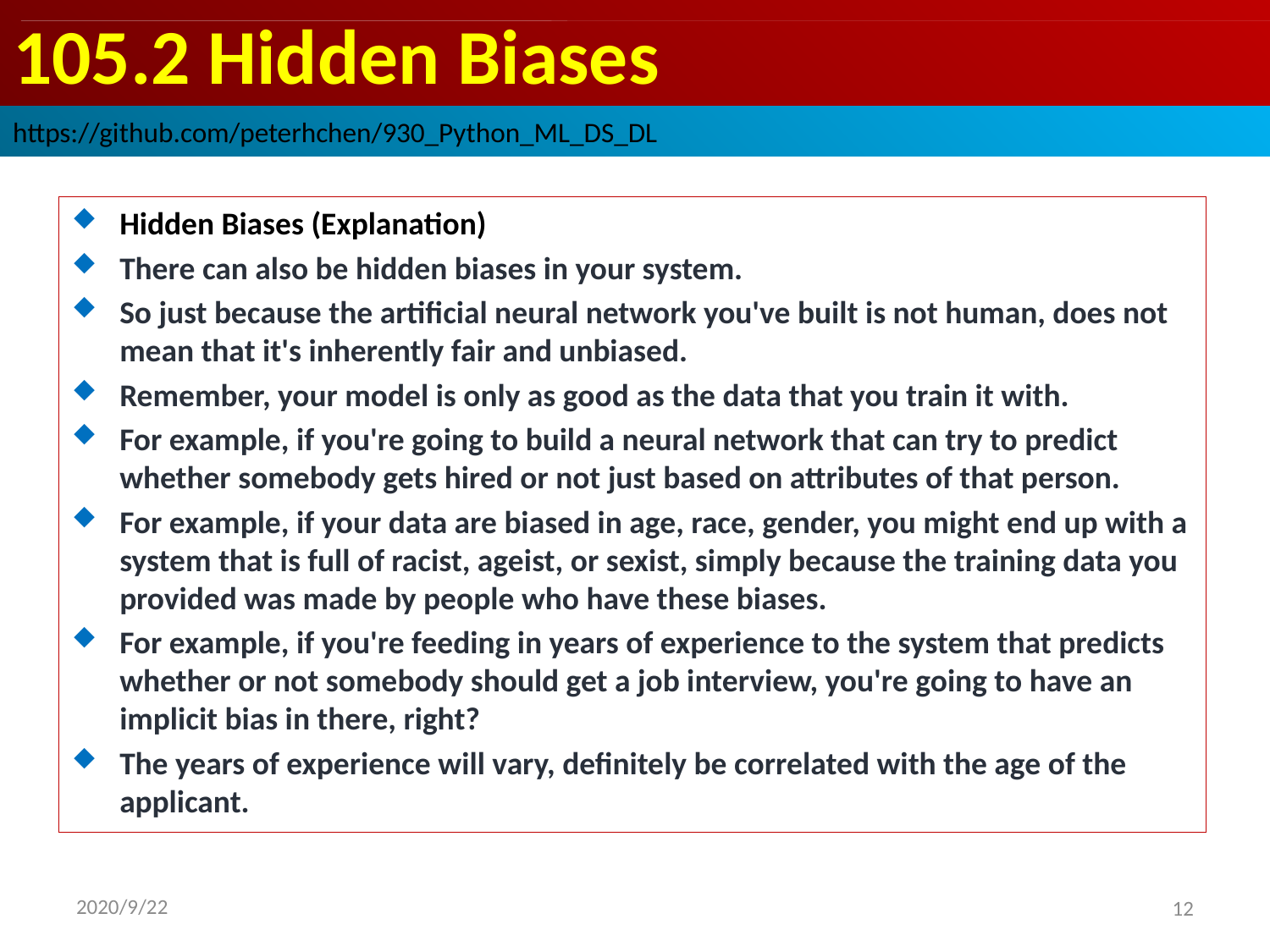

# 105.2 Hidden Biases

https://github.com/peterhchen/930_Python_ML_DS_DL
Hidden Biases (Explanation)
There can also be hidden biases in your system.
So just because the artificial neural network you've built is not human, does not mean that it's inherently fair and unbiased.
Remember, your model is only as good as the data that you train it with.
For example, if you're going to build a neural network that can try to predict whether somebody gets hired or not just based on attributes of that person.
For example, if your data are biased in age, race, gender, you might end up with a system that is full of racist, ageist, or sexist, simply because the training data you provided was made by people who have these biases.
For example, if you're feeding in years of experience to the system that predicts whether or not somebody should get a job interview, you're going to have an implicit bias in there, right?
The years of experience will vary, definitely be correlated with the age of the applicant.
2020/9/22
12